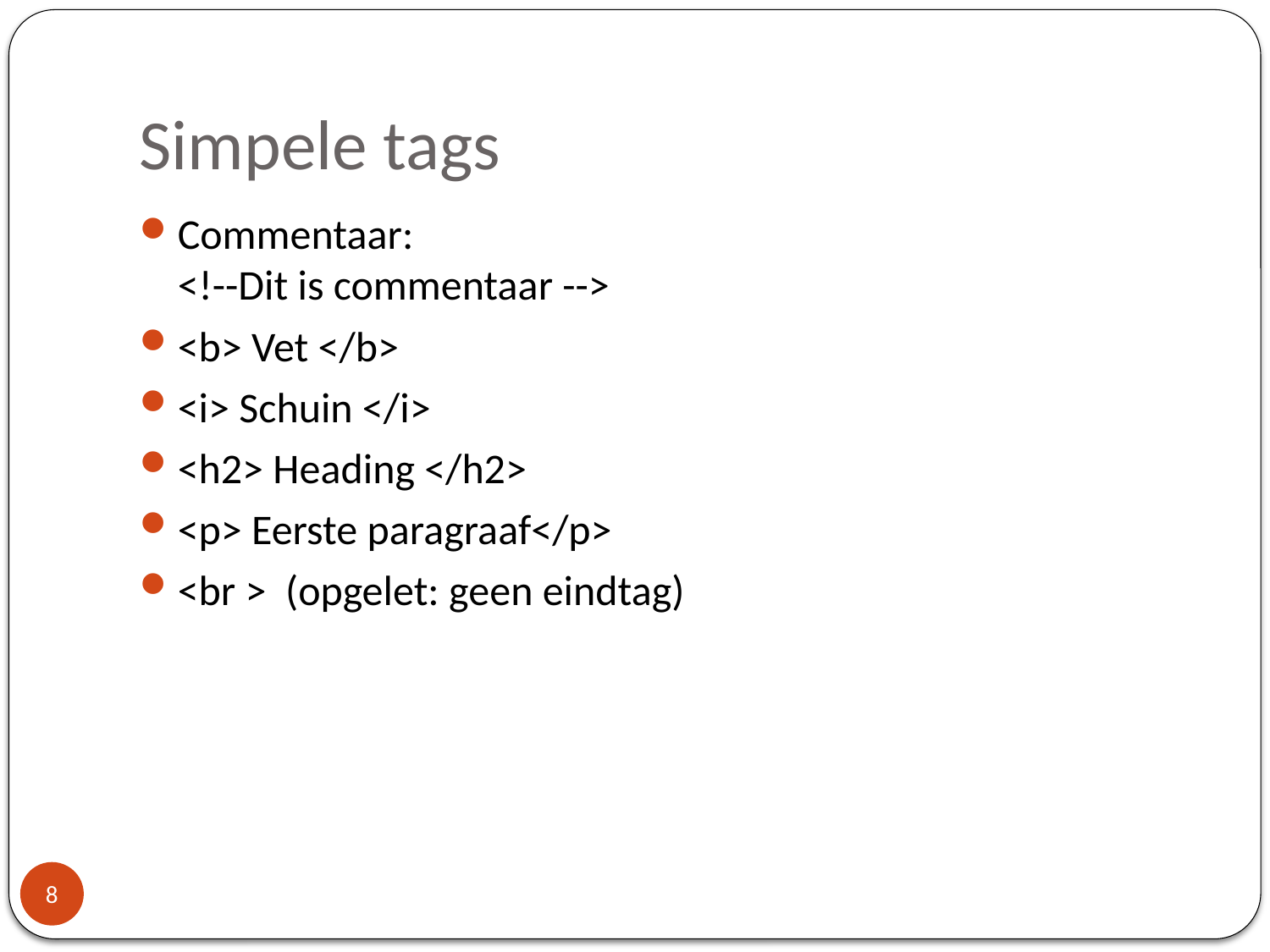

# Simpele tags
Commentaar:
<!--Dit is commentaar -->
<b> Vet </b>
<i> Schuin </i>
<h2> Heading </h2>
<p> Eerste paragraaf</p>
<br >  (opgelet: geen eindtag)

8